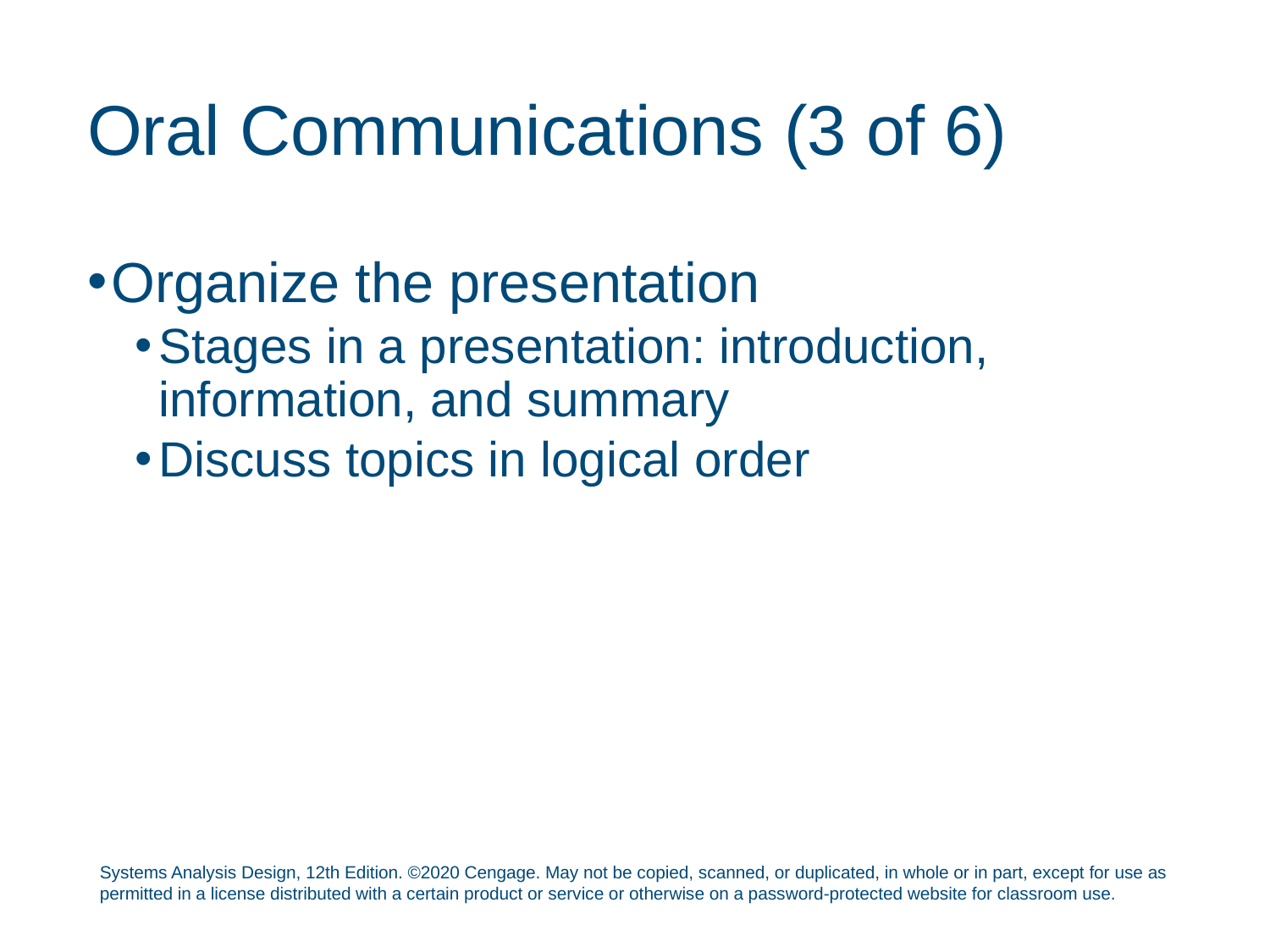

# Oral Communications (3 of 6)
Organize the presentation
Stages in a presentation: introduction, information, and summary
Discuss topics in logical order

Systems Analysis Design, 12th Edition. ©2020 Cengage. May not be copied, scanned, or duplicated, in whole or in part, except for use as permitted in a license distributed with a certain product or service or otherwise on a password-protected website for classroom use.